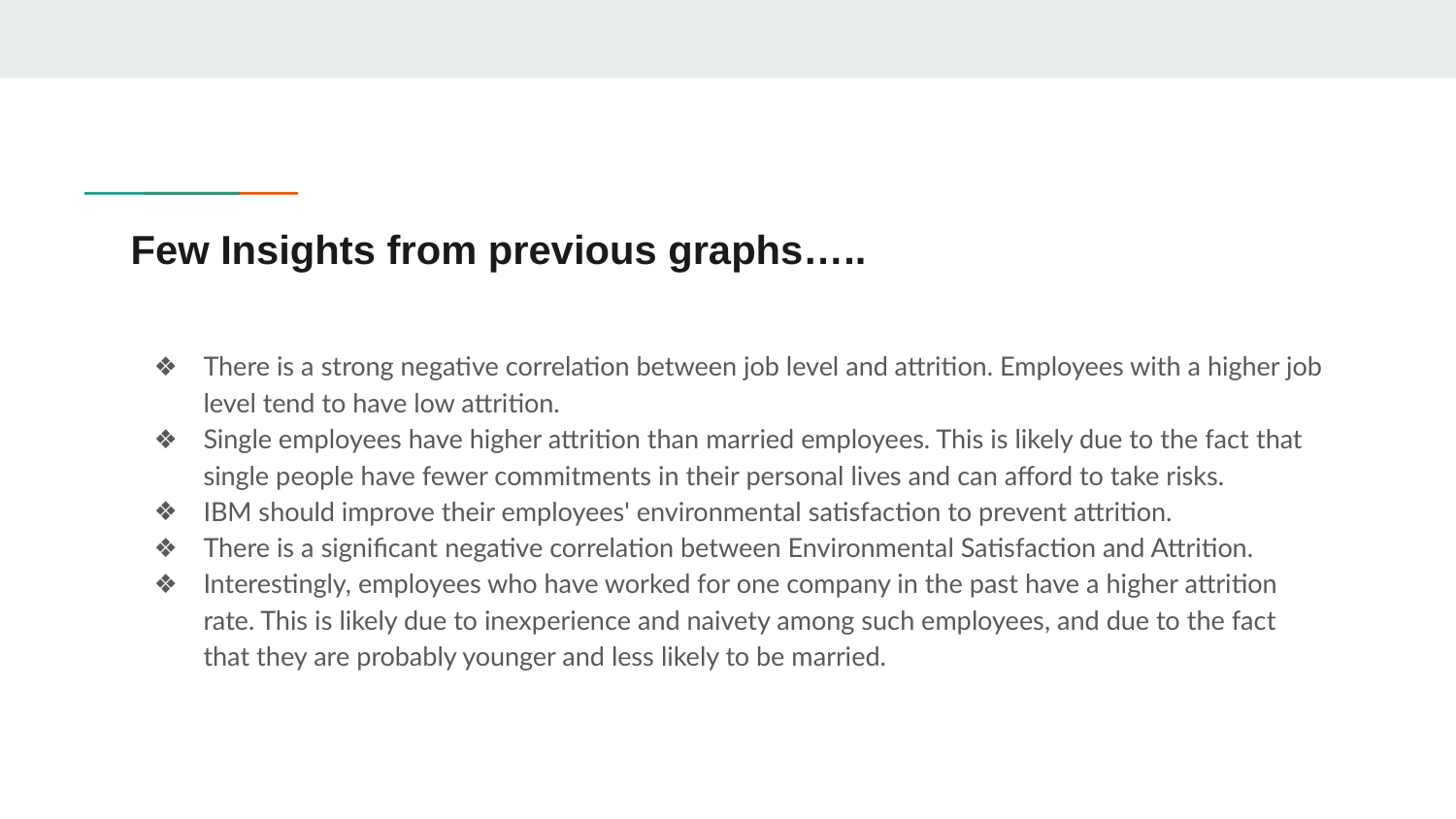

# Few Insights from previous graphs…..
There is a strong negative correlation between job level and attrition. Employees with a higher job level tend to have low attrition.
Single employees have higher attrition than married employees. This is likely due to the fact that single people have fewer commitments in their personal lives and can afford to take risks.
IBM should improve their employees' environmental satisfaction to prevent attrition.
There is a significant negative correlation between Environmental Satisfaction and Attrition.
Interestingly, employees who have worked for one company in the past have a higher attrition rate. This is likely due to inexperience and naivety among such employees, and due to the fact that they are probably younger and less likely to be married.